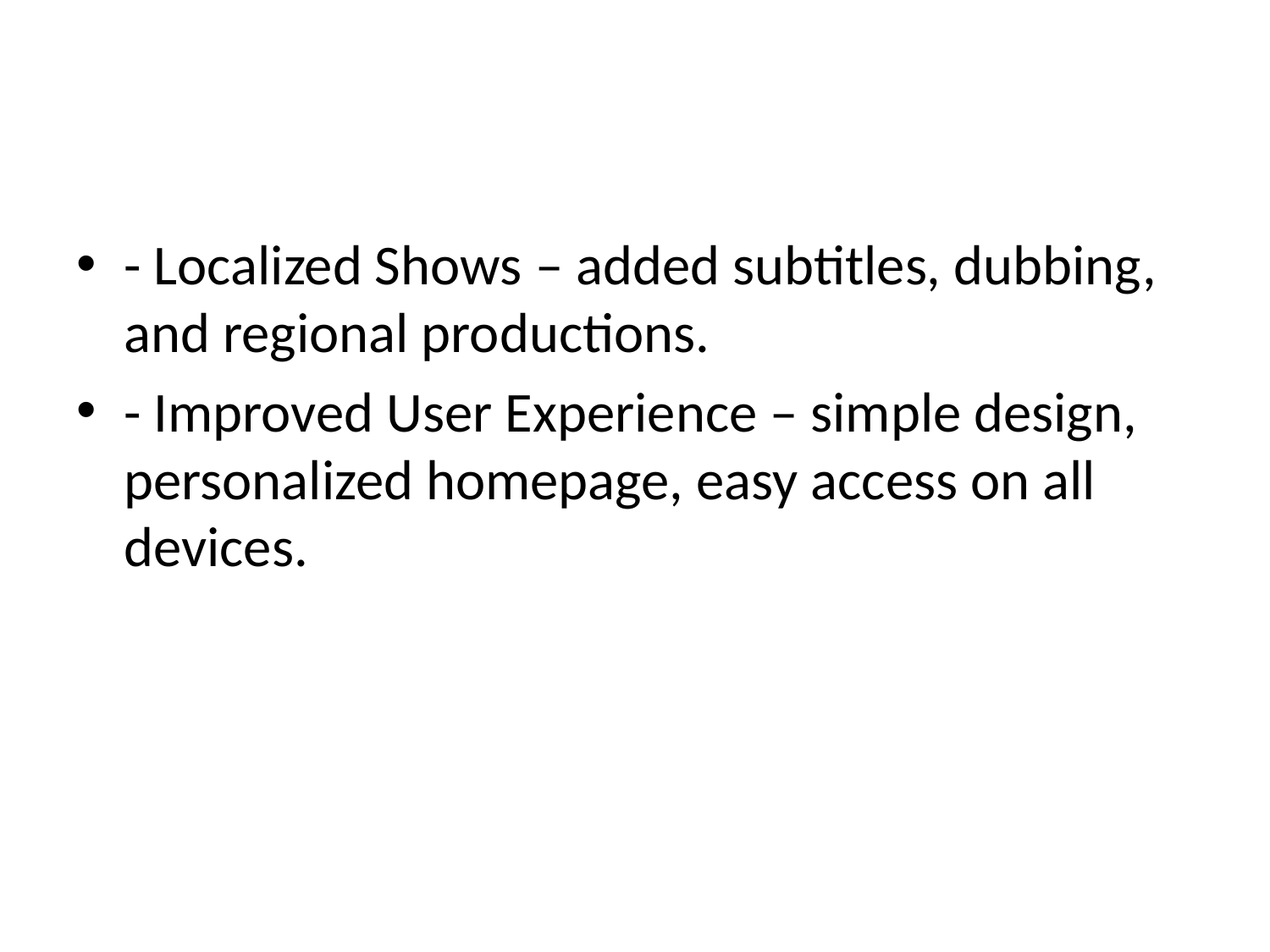

#
- Localized Shows – added subtitles, dubbing, and regional productions.
- Improved User Experience – simple design, personalized homepage, easy access on all devices.